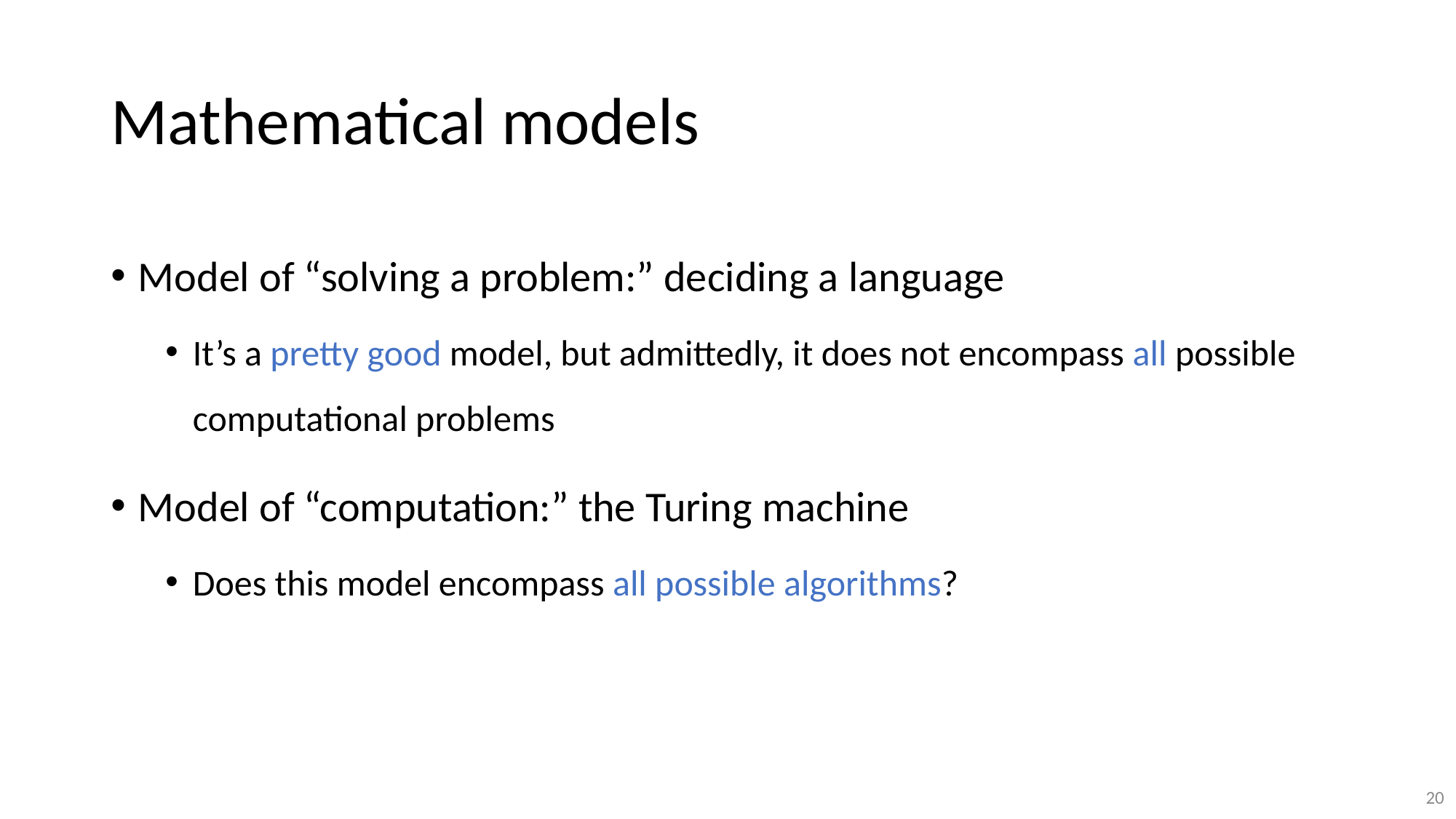

# Mathematical models
Model of “solving a problem:” deciding a language
It’s a pretty good model, but admittedly, it does not encompass all possible computational problems
Model of “computation:” the Turing machine
Does this model encompass all possible algorithms?
20